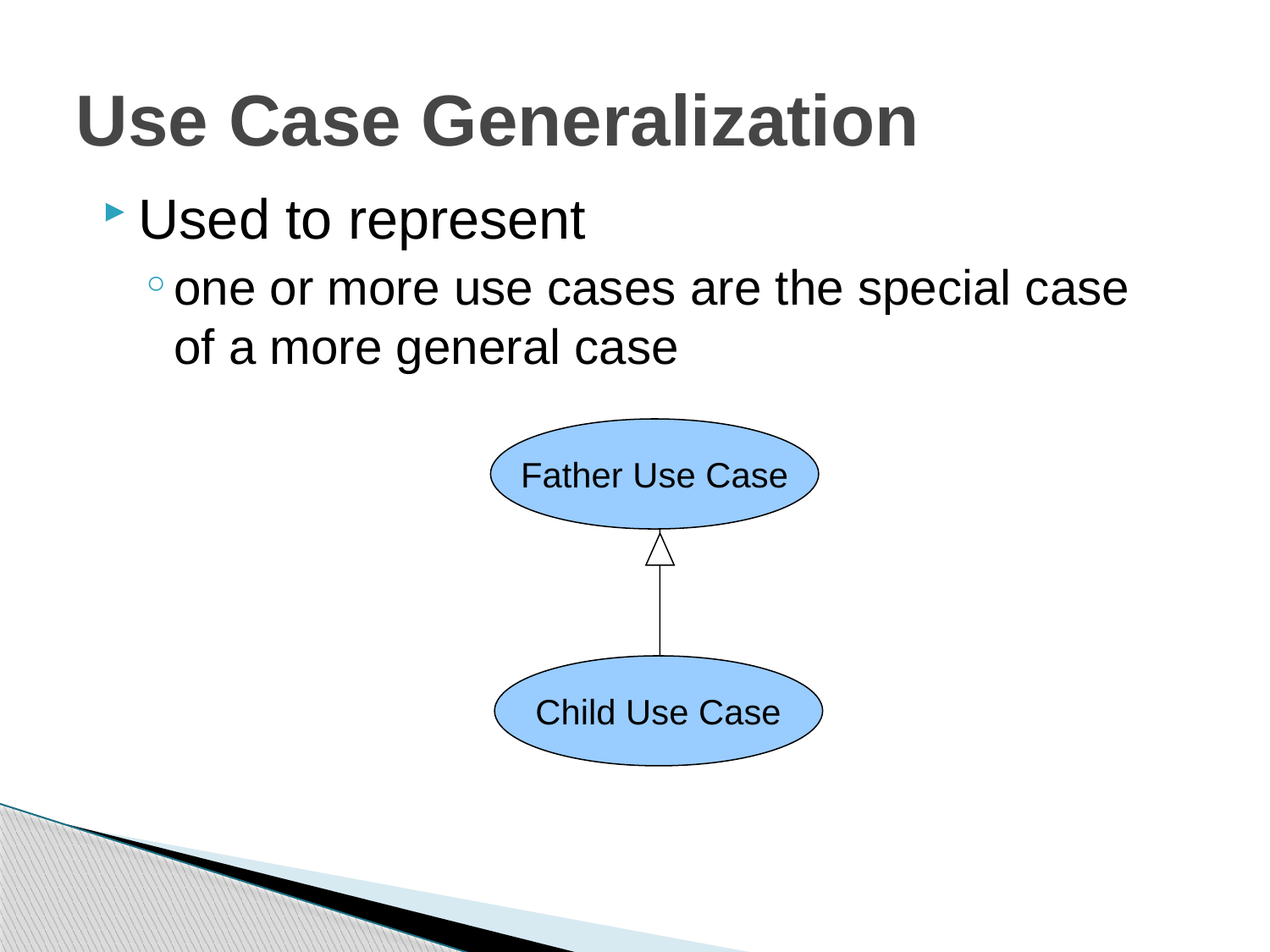

# Use Case Generalization
Used to represent
one or more use cases are the special case of a more general case
Father Use Case

Child Use Case